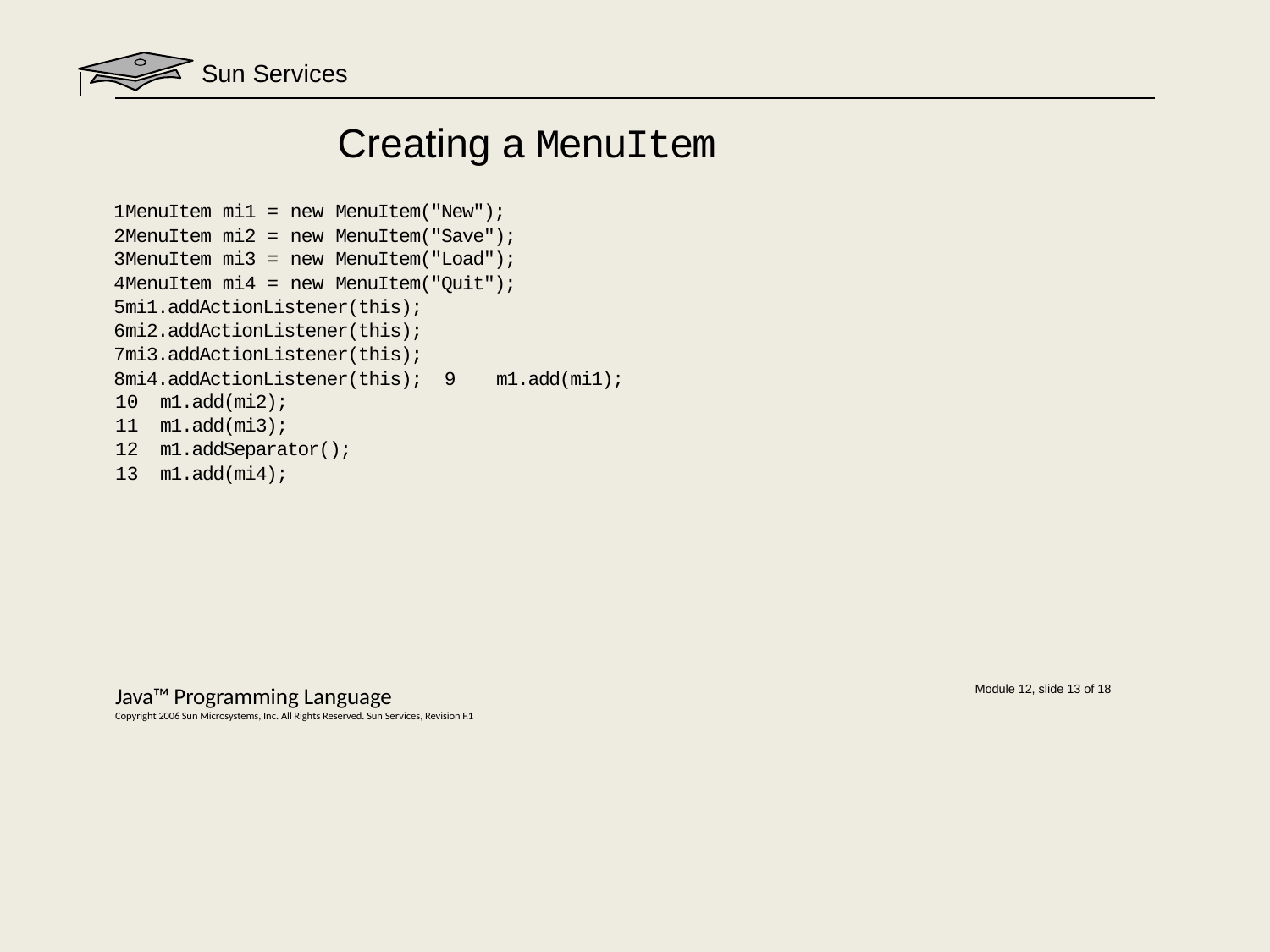

# Sun Services

Creating a MenuItem
MenuItem mi1 = new MenuItem("New");
MenuItem mi2 = new MenuItem("Save");
MenuItem mi3 = new MenuItem("Load");
MenuItem mi4 = new MenuItem("Quit");
mi1.addActionListener(this);
mi2.addActionListener(this);
mi3.addActionListener(this);
mi4.addActionListener(this);  9	m1.add(mi1);
m1.add(mi2);
m1.add(mi3);
m1.addSeparator();
m1.add(mi4);
Java™ Programming Language
Copyright 2006 Sun Microsystems, Inc. All Rights Reserved. Sun Services, Revision F.1
Module 12, slide 13 of 18